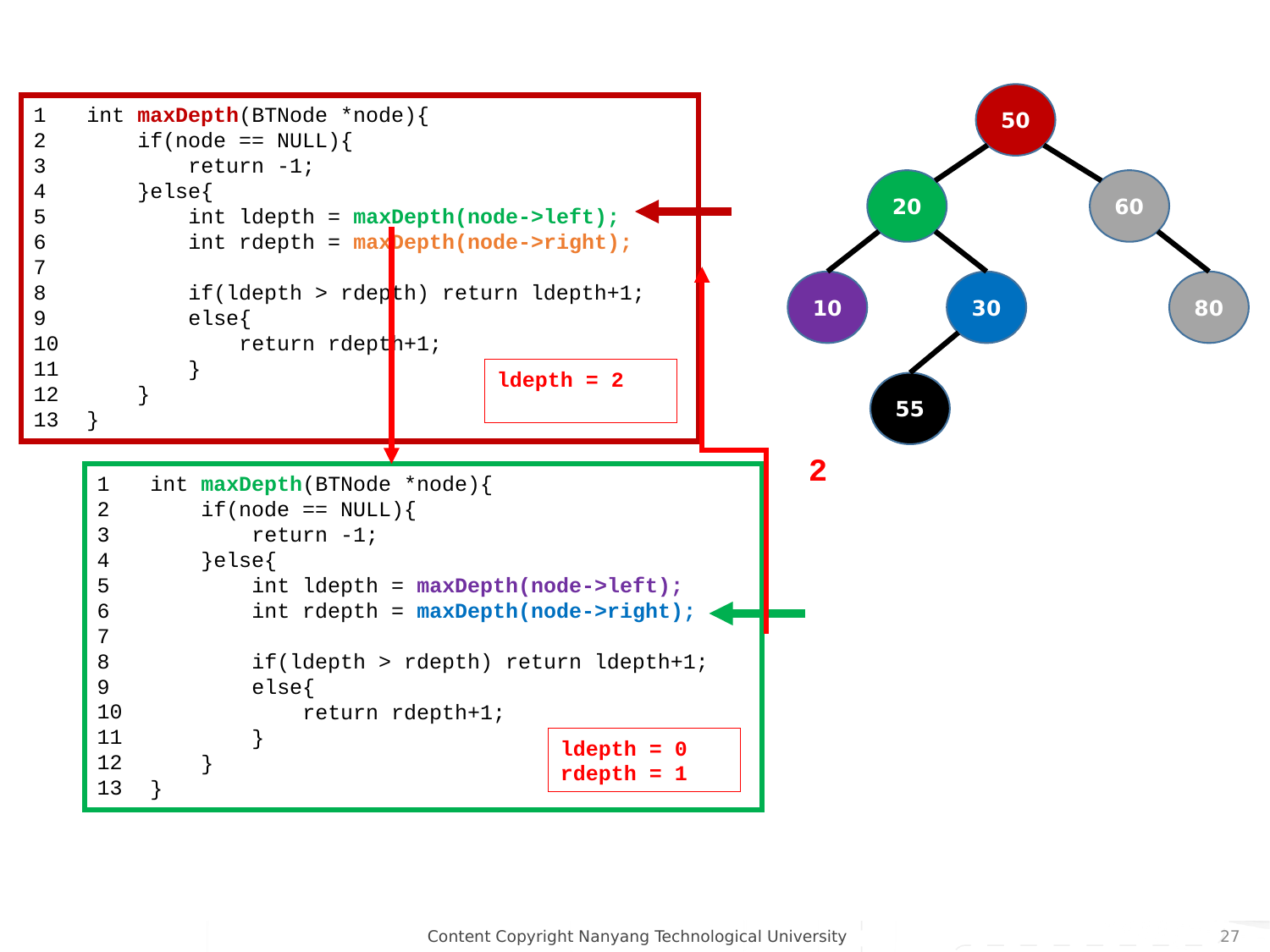

# Question 3

50
1
2
3
4
5
6
7
8
9
10
11
12
13
int maxDepth(BTNode *node){
    if(node == NULL){
        return -1;
    }else{
        int ldepth = maxDepth(node->left);
        int rdepth = maxDepth(node->right);

        if(ldepth > rdepth) return ldepth+1;
        else{
            return rdepth+1;
        }
    }
}

20
60
10
30
80
ldepth = 2
rdepth
55
2
1
2
3
4
5
6
7
8
9
10
11
12
13
int maxDepth(BTNode *node){
    if(node == NULL){
        return -1;
    }else{
        int ldepth = maxDepth(node->left);
        int rdepth = maxDepth(node->right);

        if(ldepth > rdepth) return ldepth+1;
        else{
            return rdepth+1;
        }
    }
}

ldepth = 0
rdepth = 1